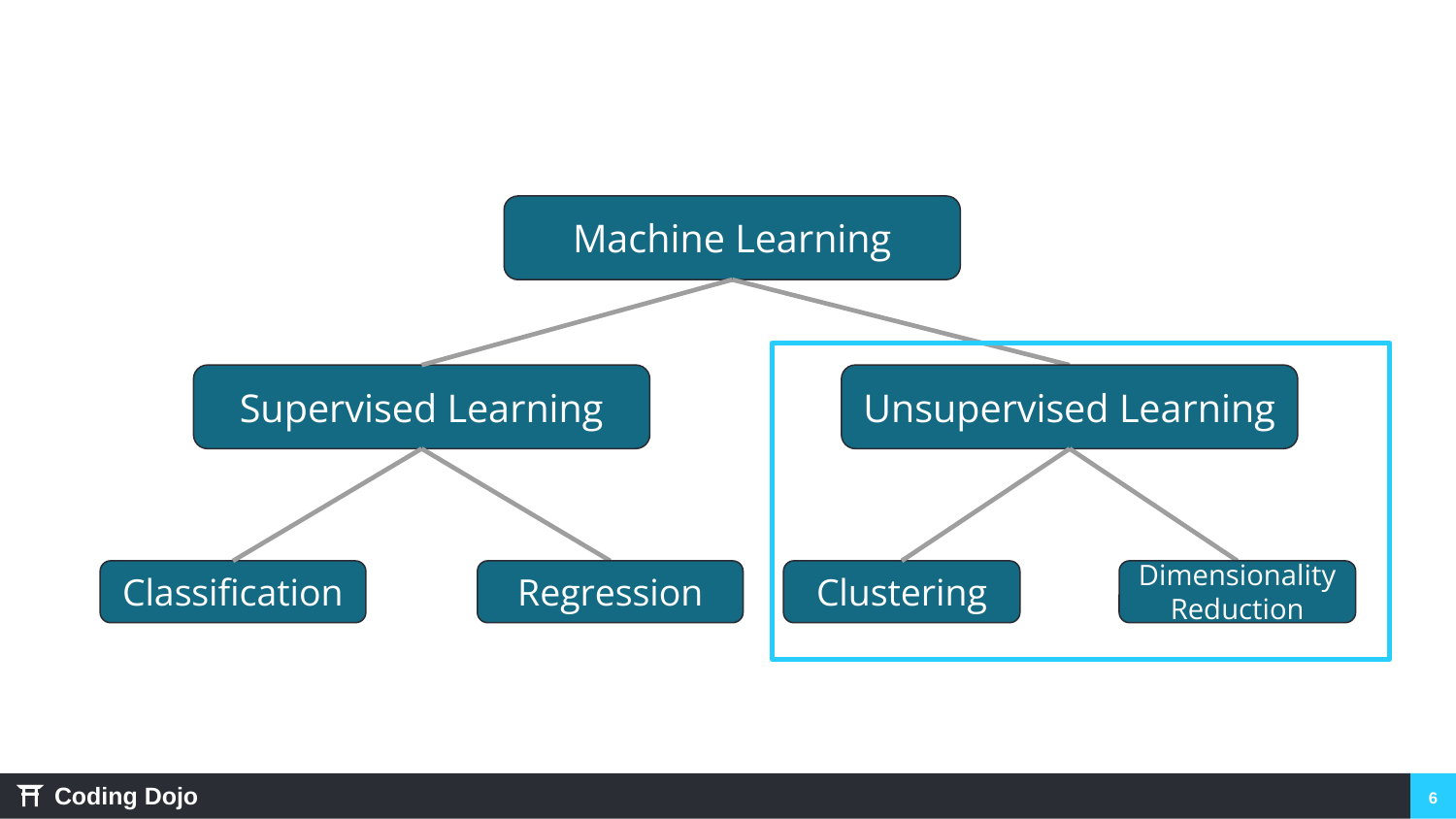

Machine Learning

Supervised Learning
Unsupervised Learning
Clustering
Dimensionality Reduction
Classification
Regression